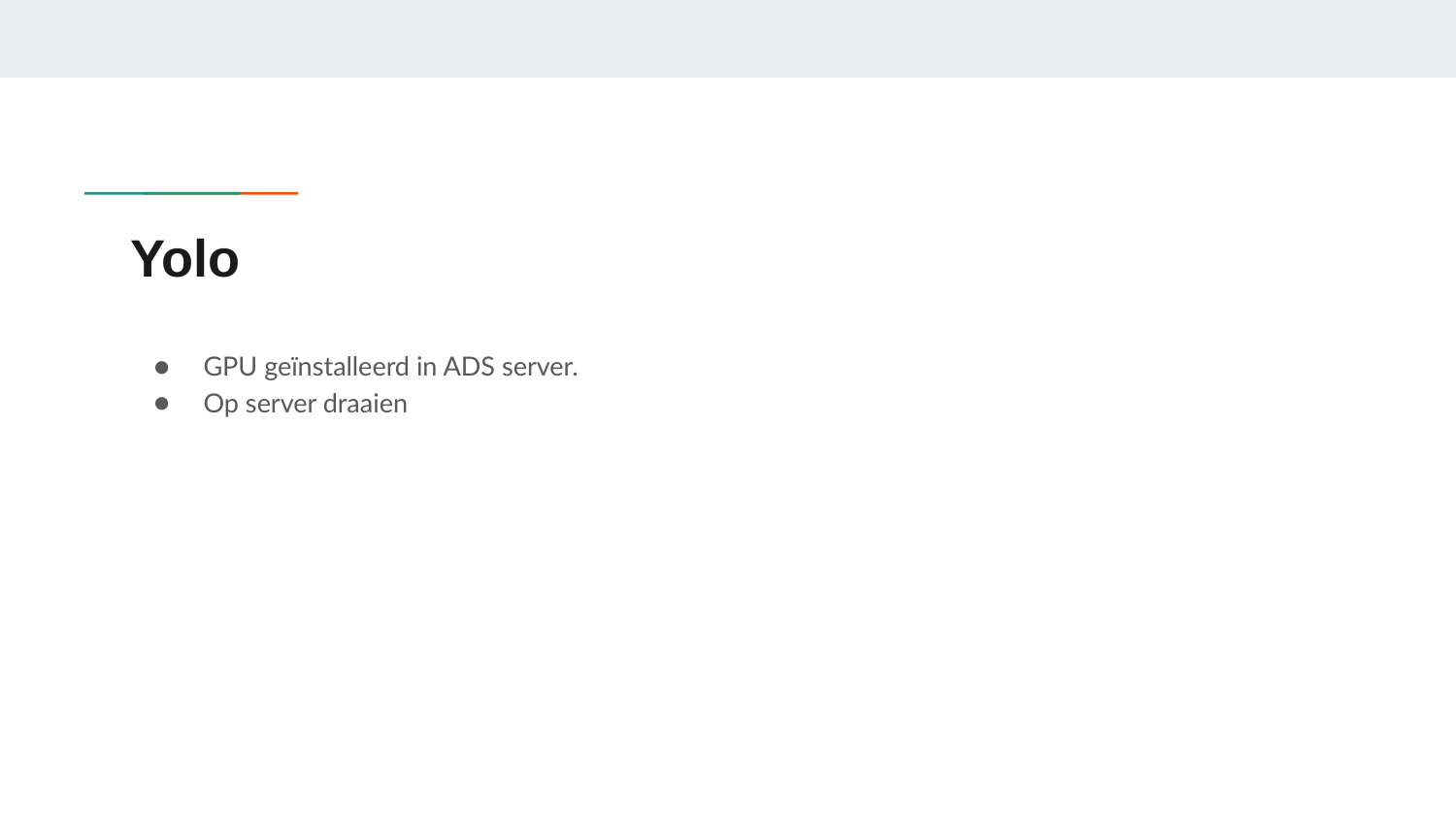

# Yolo
GPU geïnstalleerd in ADS server.
Op server draaien